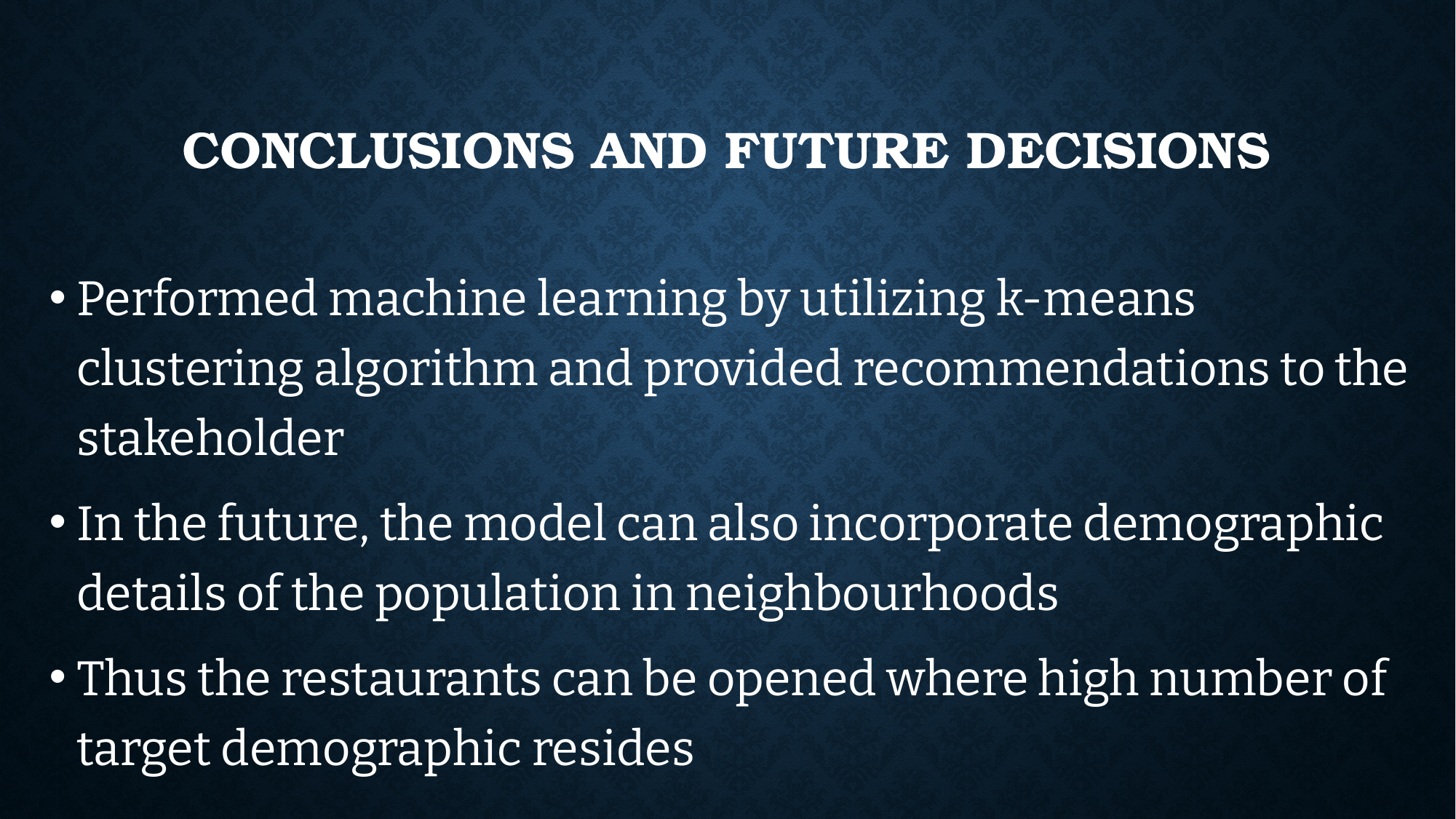

# Conclusions and Future Decisions
Performed machine learning by utilizing k-means clustering algorithm and provided recommendations to the stakeholder
In the future, the model can also incorporate demographic details of the population in neighbourhoods
Thus the restaurants can be opened where high number of target demographic resides